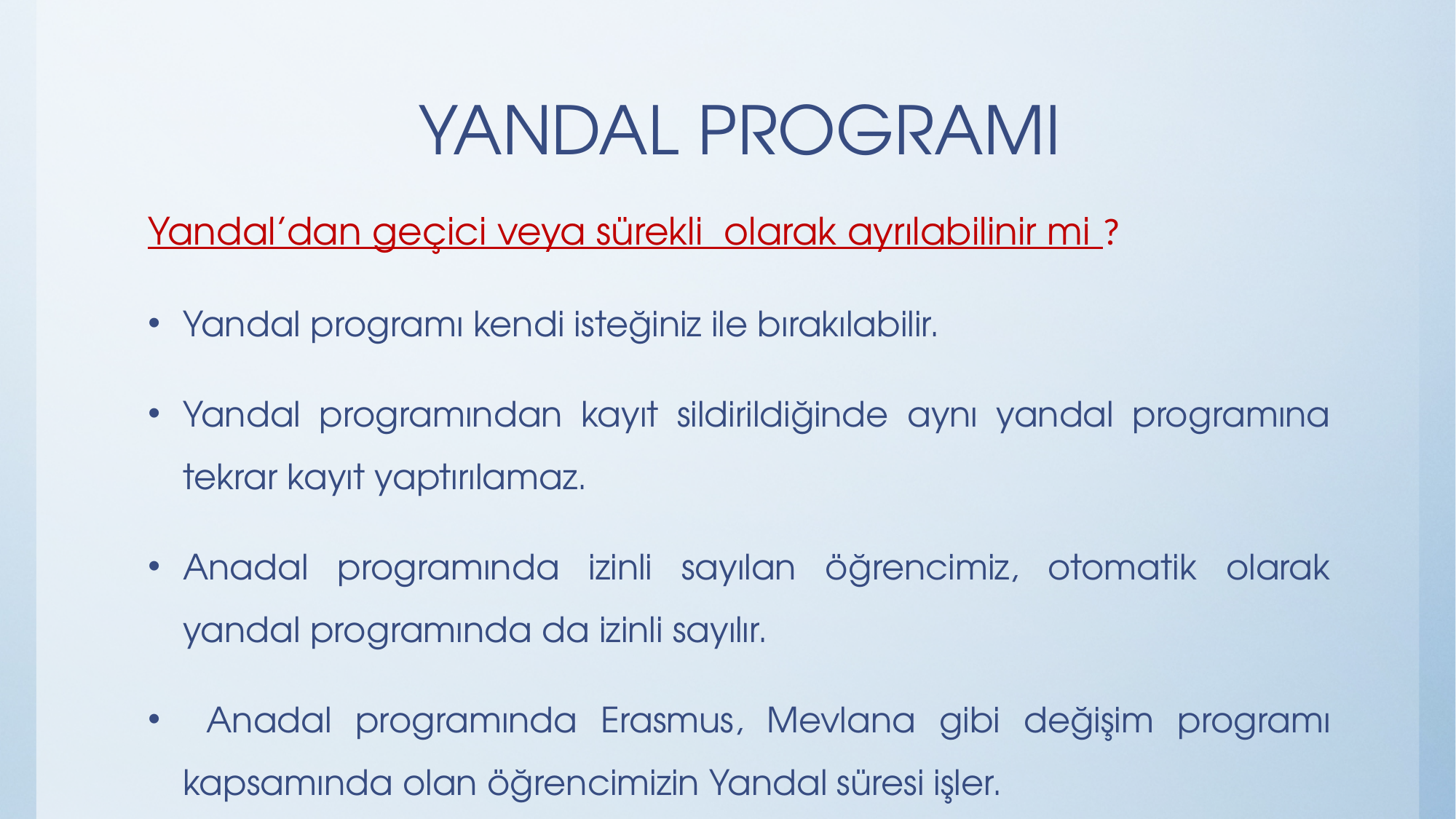

# YANDAL PROGRAMI
Yandal’dan geçici veya sürekli  olarak ayrılabilinir mi ?
Yandal programı kendi isteğiniz ile bırakılabilir.
Yandal programından kayıt sildirildiğinde aynı yandal programına tekrar kayıt yaptırılamaz.
Anadal programında izinli sayılan öğrencimiz, otomatik olarak yandal programında da izinli sayılır.
 Anadal programında Erasmus, Mevlana gibi değişim programı kapsamında olan öğrencimizin Yandal süresi işler.